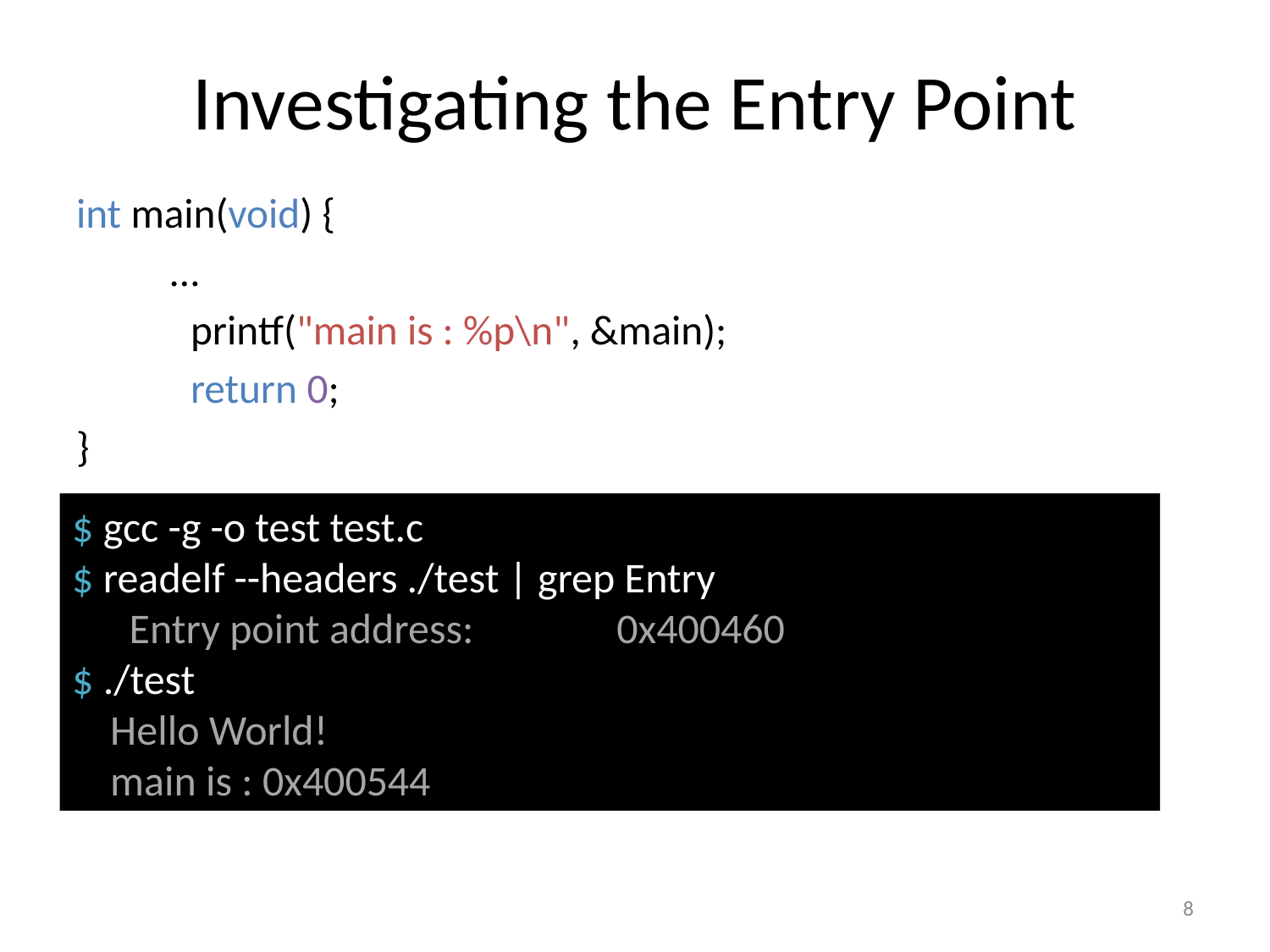

# Investigating the Entry Point
int main(void) {
	…
            printf("main is : %p\n", &main);
            return 0;
}
$ gcc -g -o test test.c
$ readelf --headers ./test | grep Entry point'
      Entry point address:               0x400460
$ ./test
    Hello World!
    main is : 0x400544
8